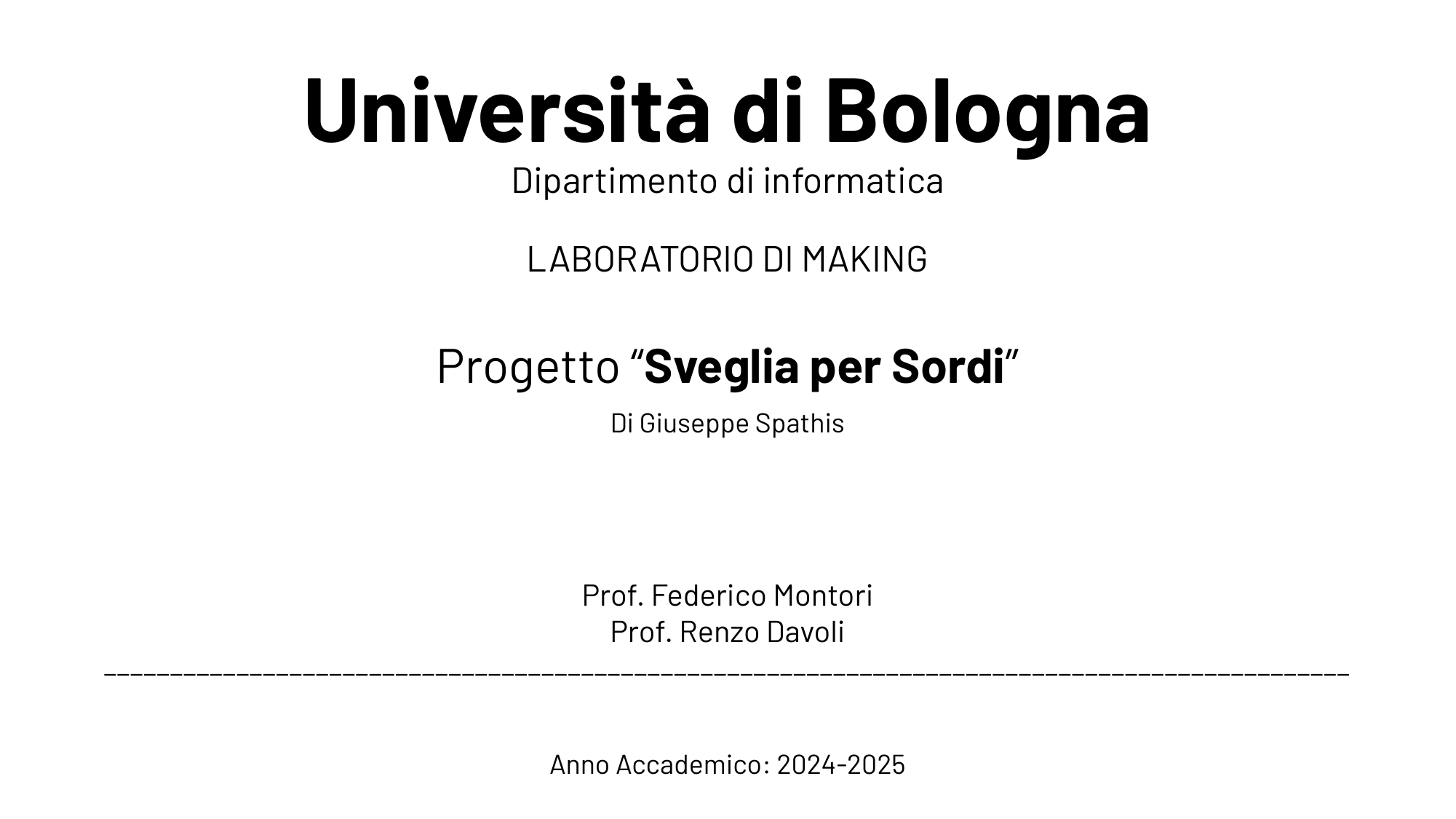

# Università di Bologna Dipartimento di informatica LABORATORIO DI MAKING
Progetto “Sveglia per Sordi”
Di Giuseppe Spathis

Prof. Federico Montori
Prof. Renzo Davoli
______________________________________________________________________________________________

Anno Accademico: 2024-2025